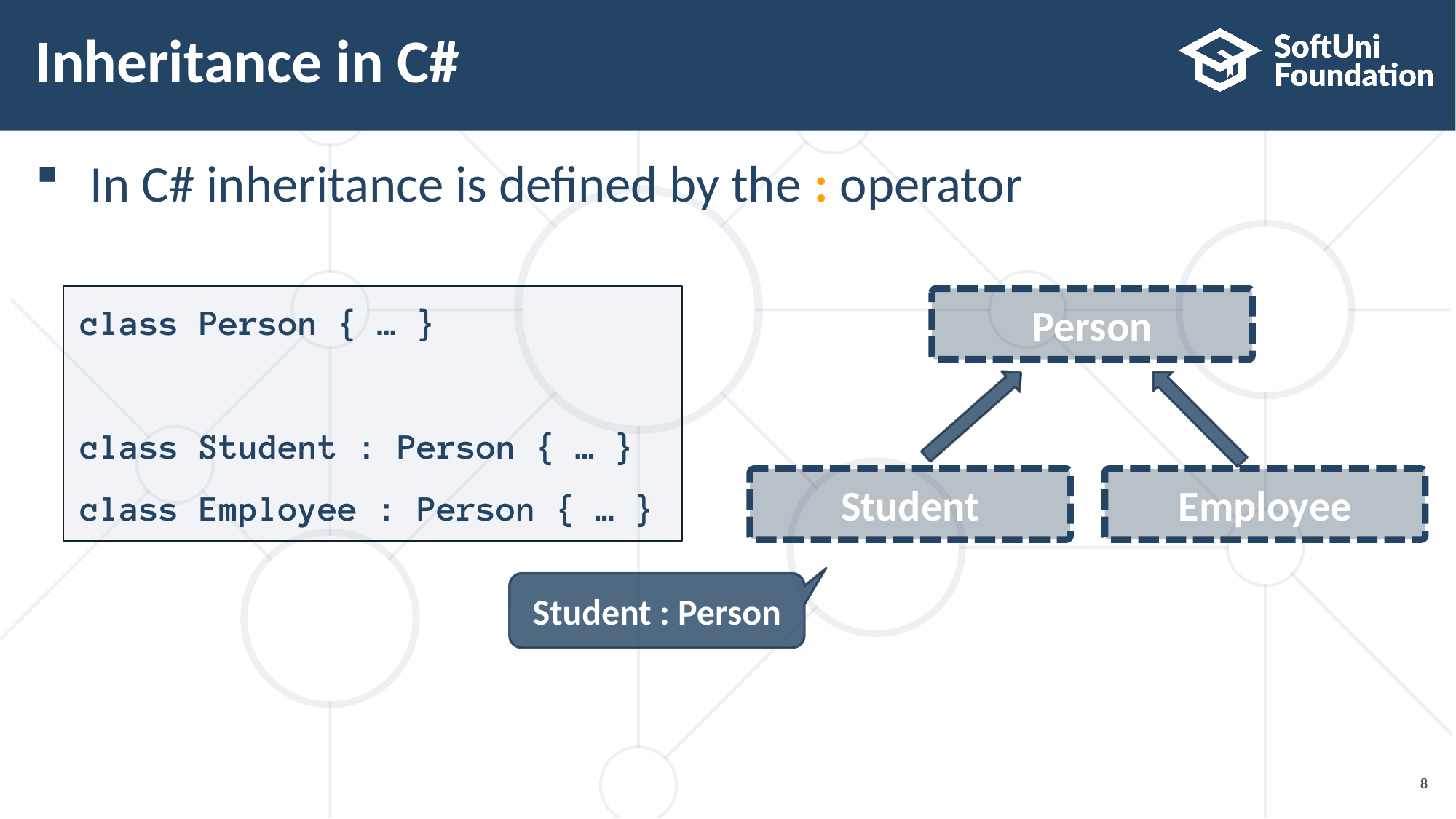

# Inheritance in C#
In C# inheritance is defined by the : operator
class Person { … }

class Student : Person { … }
class Employee : Person { … }
Person

Student
Employee
Student : Person
8